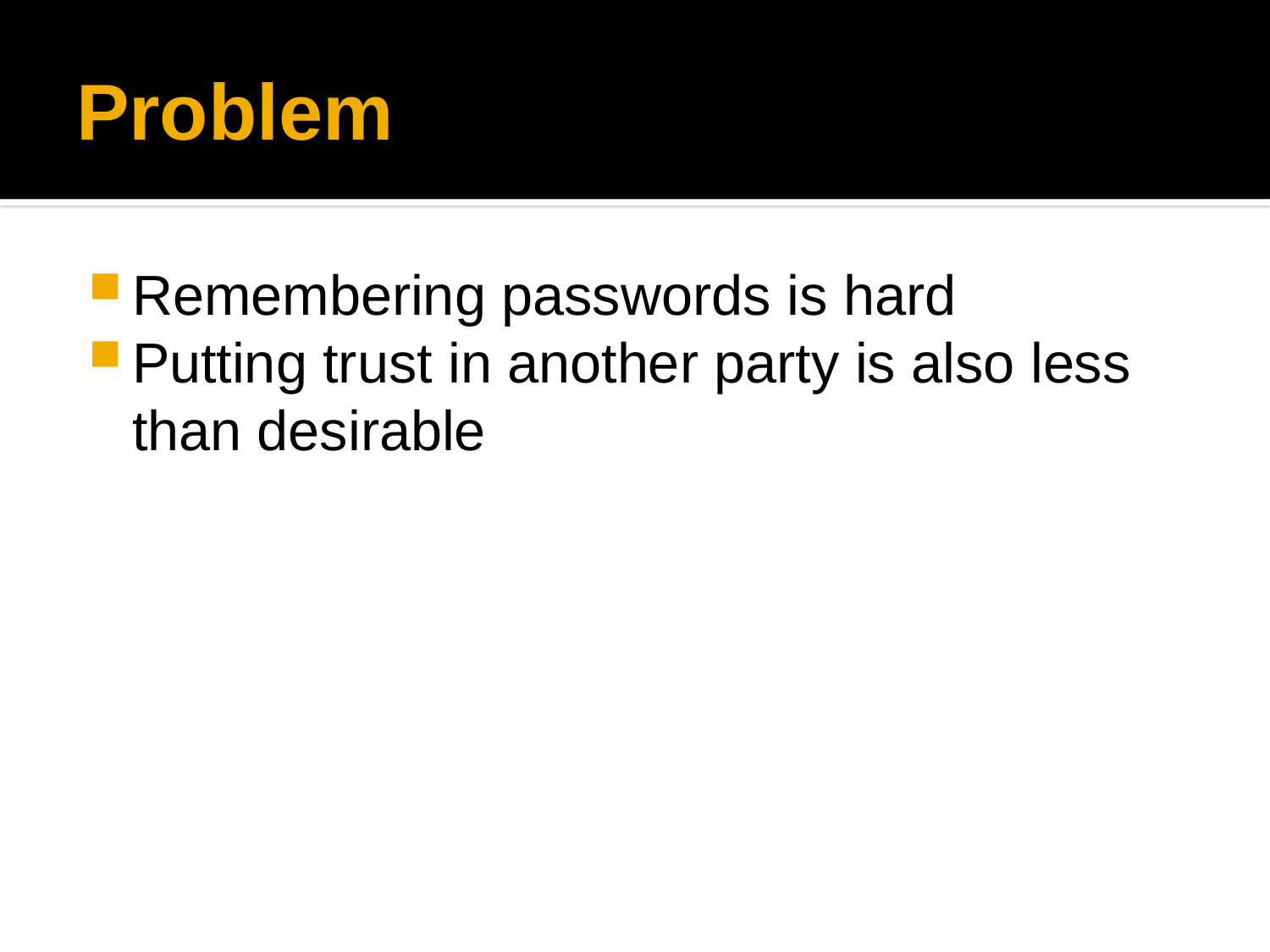

# Problem
Remembering passwords is hard
Putting trust in another party is also less than desirable